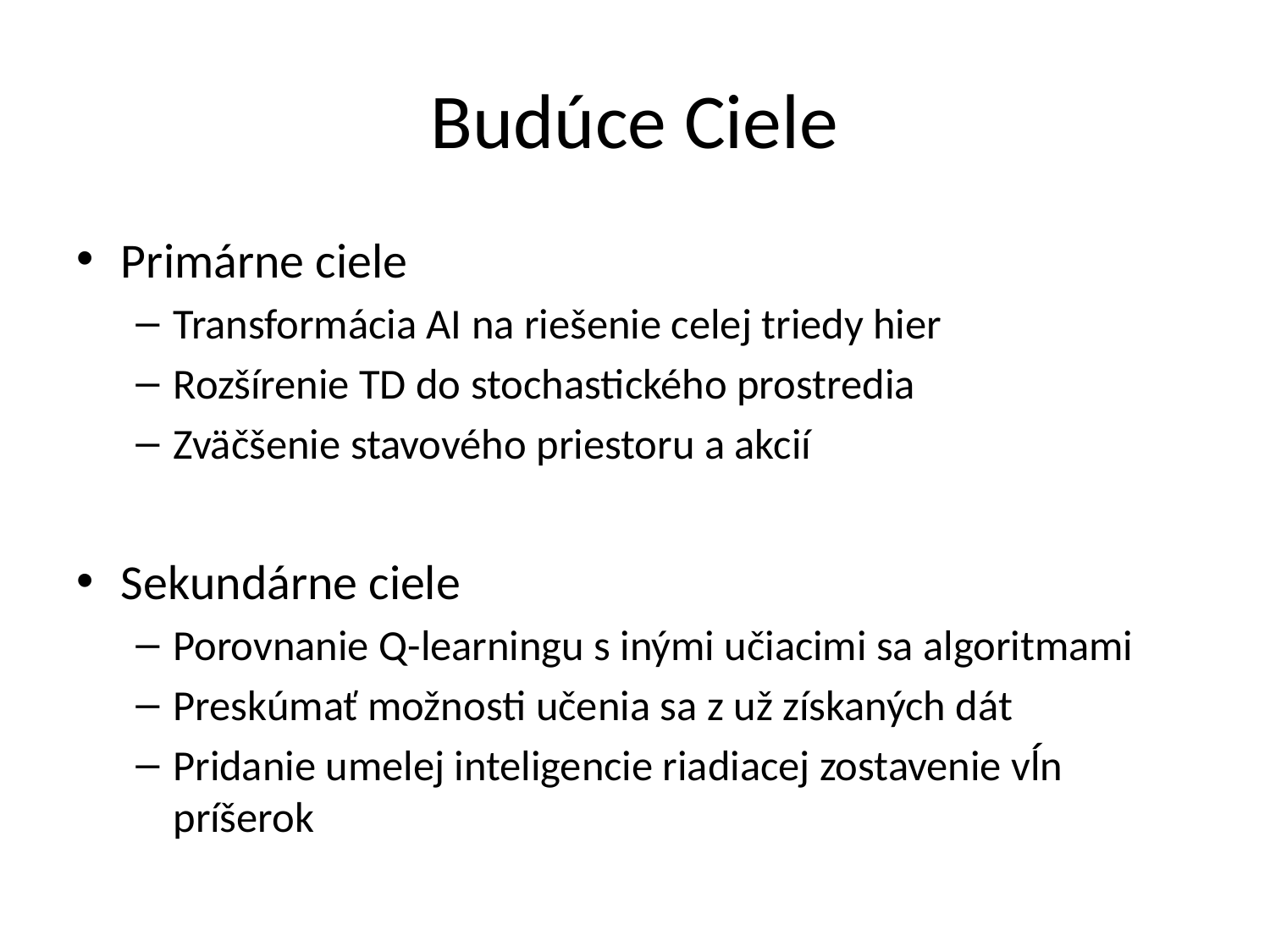

# Budúce Ciele
Primárne ciele
Transformácia AI na riešenie celej triedy hier
Rozšírenie TD do stochastického prostredia
Zväčšenie stavového priestoru a akcií

Sekundárne ciele
Porovnanie Q-learningu s inými učiacimi sa algoritmami
Preskúmať možnosti učenia sa z už získaných dát
Pridanie umelej inteligencie riadiacej zostavenie vĺn príšerok